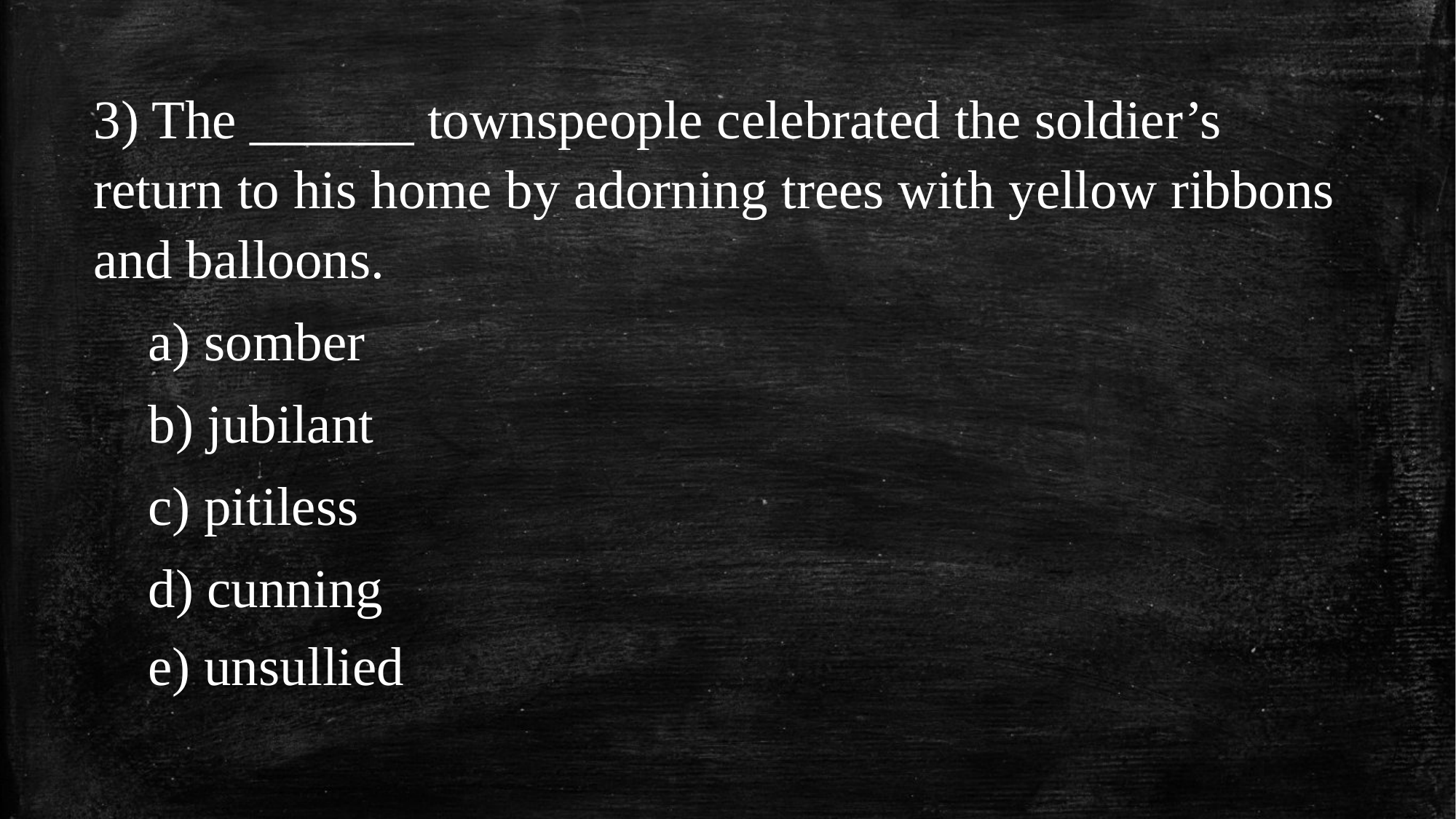

3) The ______ townspeople celebrated the soldier’s return to his home by adorning trees with yellow ribbons and balloons.
a) somber
b) jubilant
c) pitiless
d) cunning
    e) unsullied